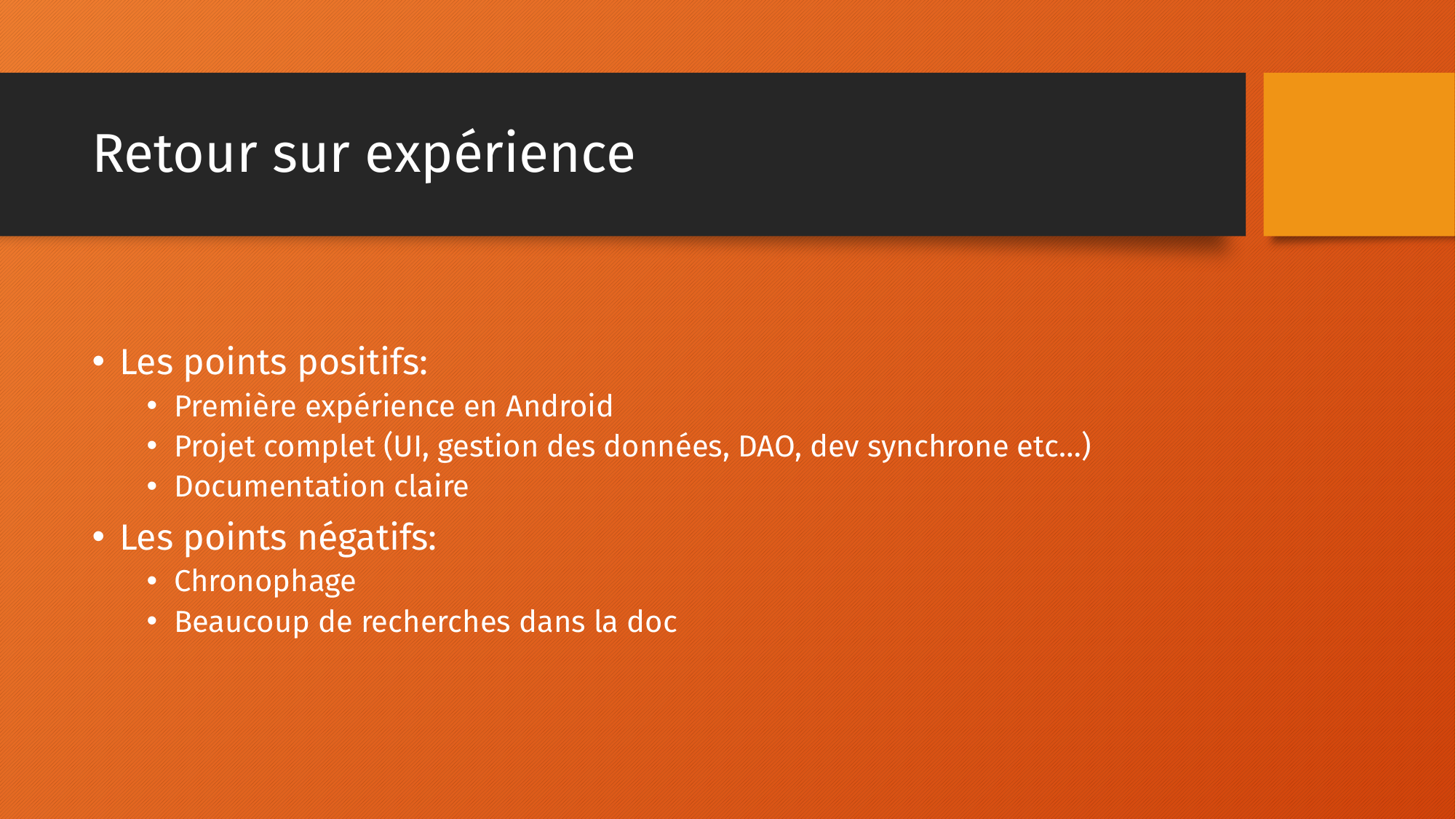

# Retour sur expérience

Les points positifs:
Première expérience en Android
Projet complet (UI, gestion des données, DAO, dev synchrone etc…)
Documentation claire
Les points négatifs:
Chronophage
Beaucoup de recherches dans la doc